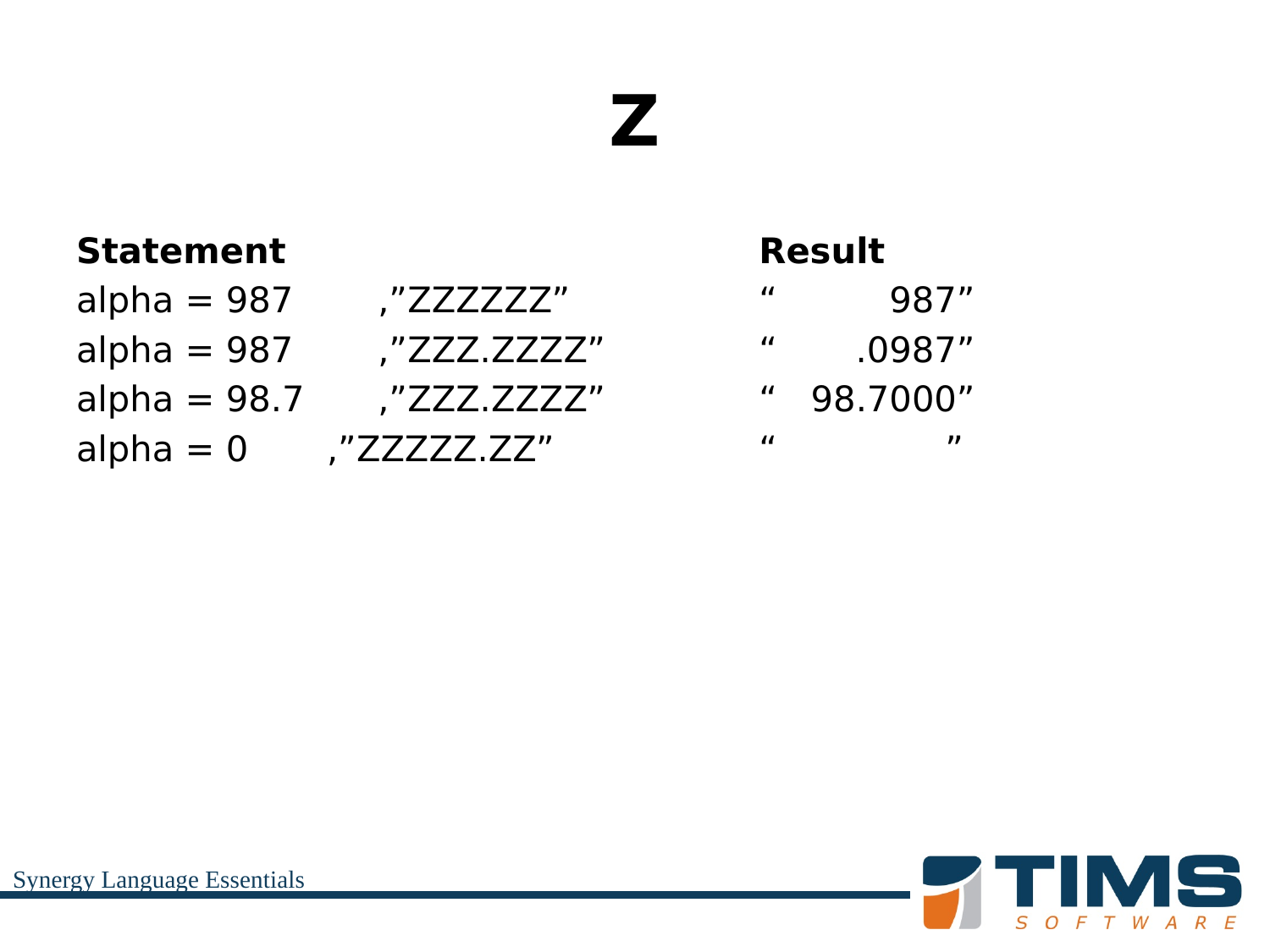

# Z
Statement				Result
alpha = 987	,”ZZZZZZ”		“          987”
alpha = 987	,”ZZZ.ZZZZ”		“       .0987”
alpha = 98.7	,”ZZZ.ZZZZ”		“   98.7000”
alpha = 0       ,”ZZZZZ.ZZ”		“               ”
Synergy Language Essentials